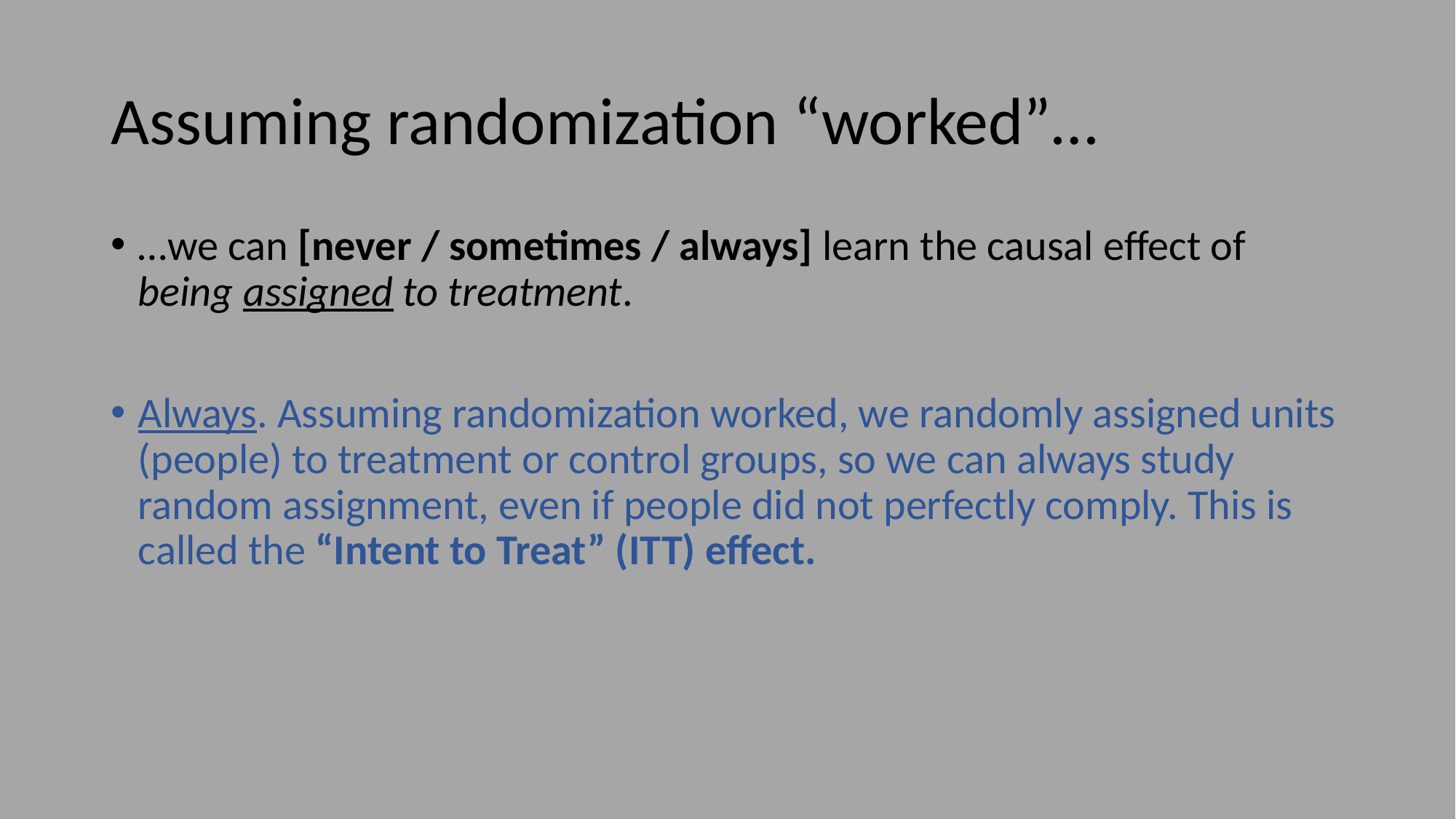

# Assuming randomization “worked”…
…we can [never / sometimes / always] learn the causal effect of being assigned to treatment.

Always. Assuming randomization worked, we randomly assigned units (people) to treatment or control groups, so we can always study random assignment, even if people did not perfectly comply. This is called the “Intent to Treat” (ITT) effect.